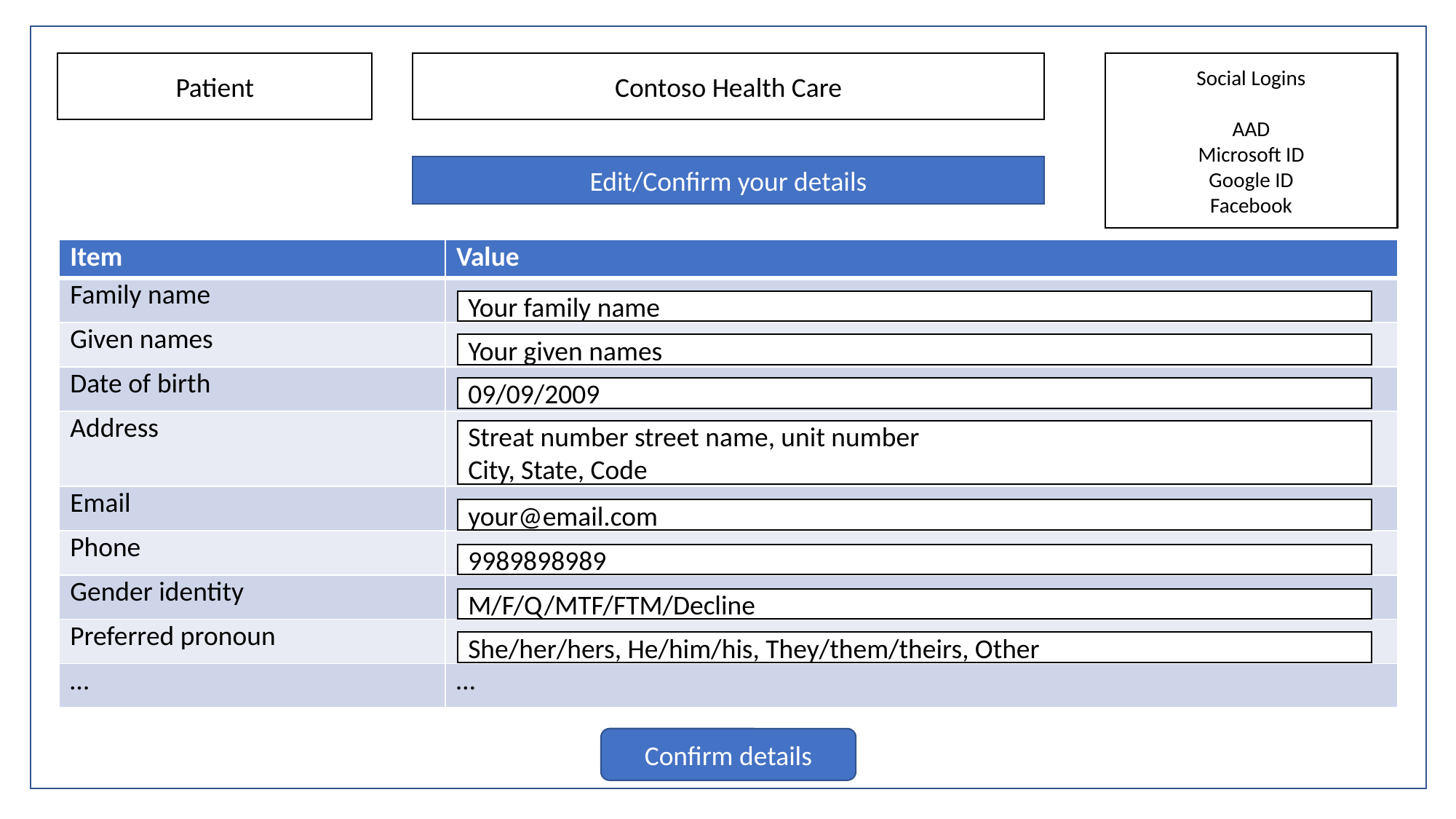

Patient
Contoso Health Care
Social Logins

AAD
Microsoft ID
Google ID
Facebook
Edit/Confirm your details
| Item | Value |
| --- | --- |
| Family name |  |
| Given names |  |
| Date of birth |  |
| Address |  |
| Email |  |
| Phone |  |
| Gender identity |  |
| Preferred pronoun |  |
| … | … |
Your family name
Your given names
09/09/2009
Streat number street name, unit number
City, State, Code
your@email.com
9989898989
M/F/Q/MTF/FTM/Decline
She/her/hers, He/him/his, They/them/theirs, Other
Confirm details